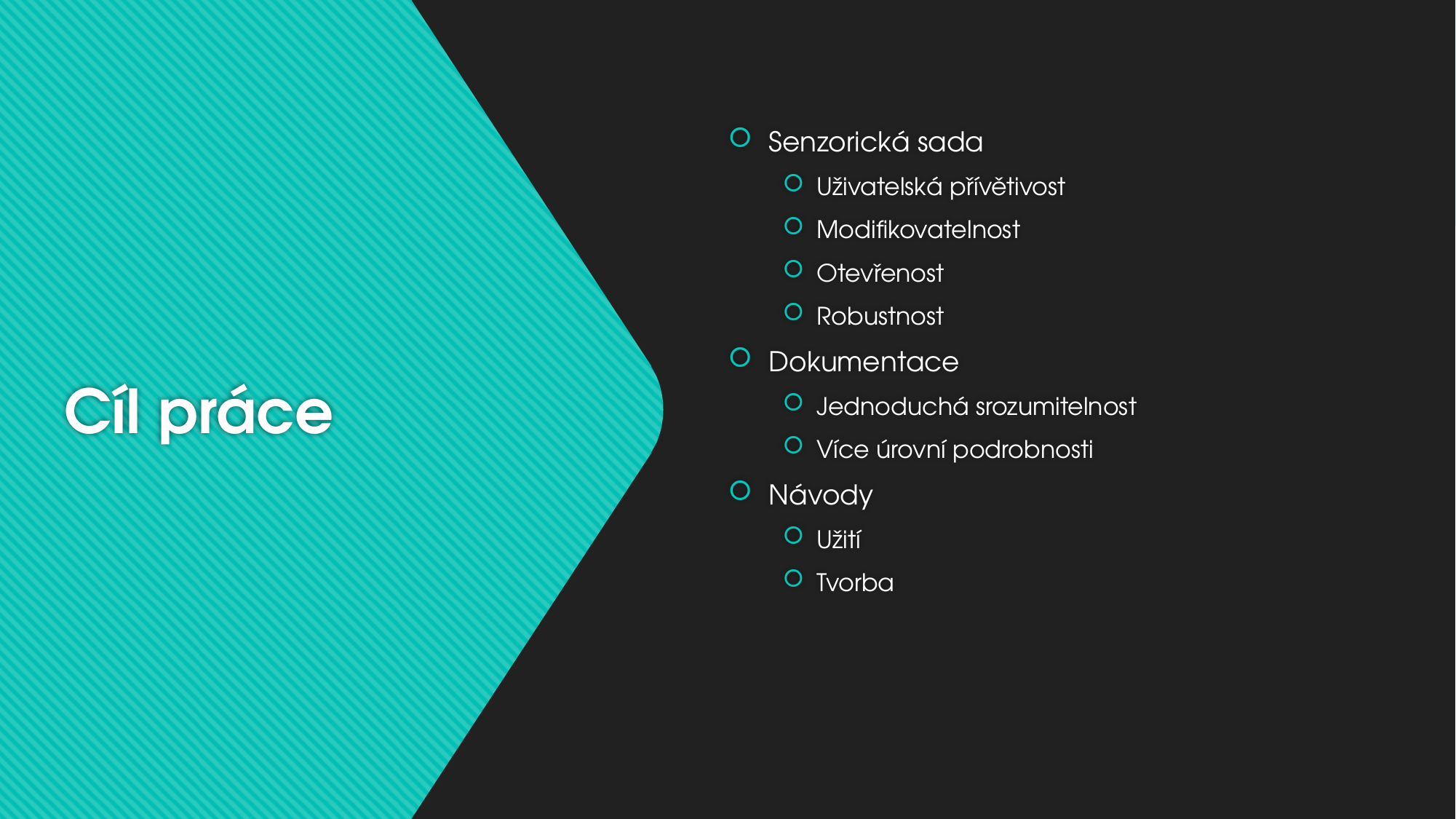

Senzorická sada
Uživatelská přívětivost
Modifikovatelnost
Otevřenost
Robustnost
Dokumentace
Jednoduchá srozumitelnost
Více úrovní podrobnosti
Návody
Užití
Tvorba

# Cíl práce